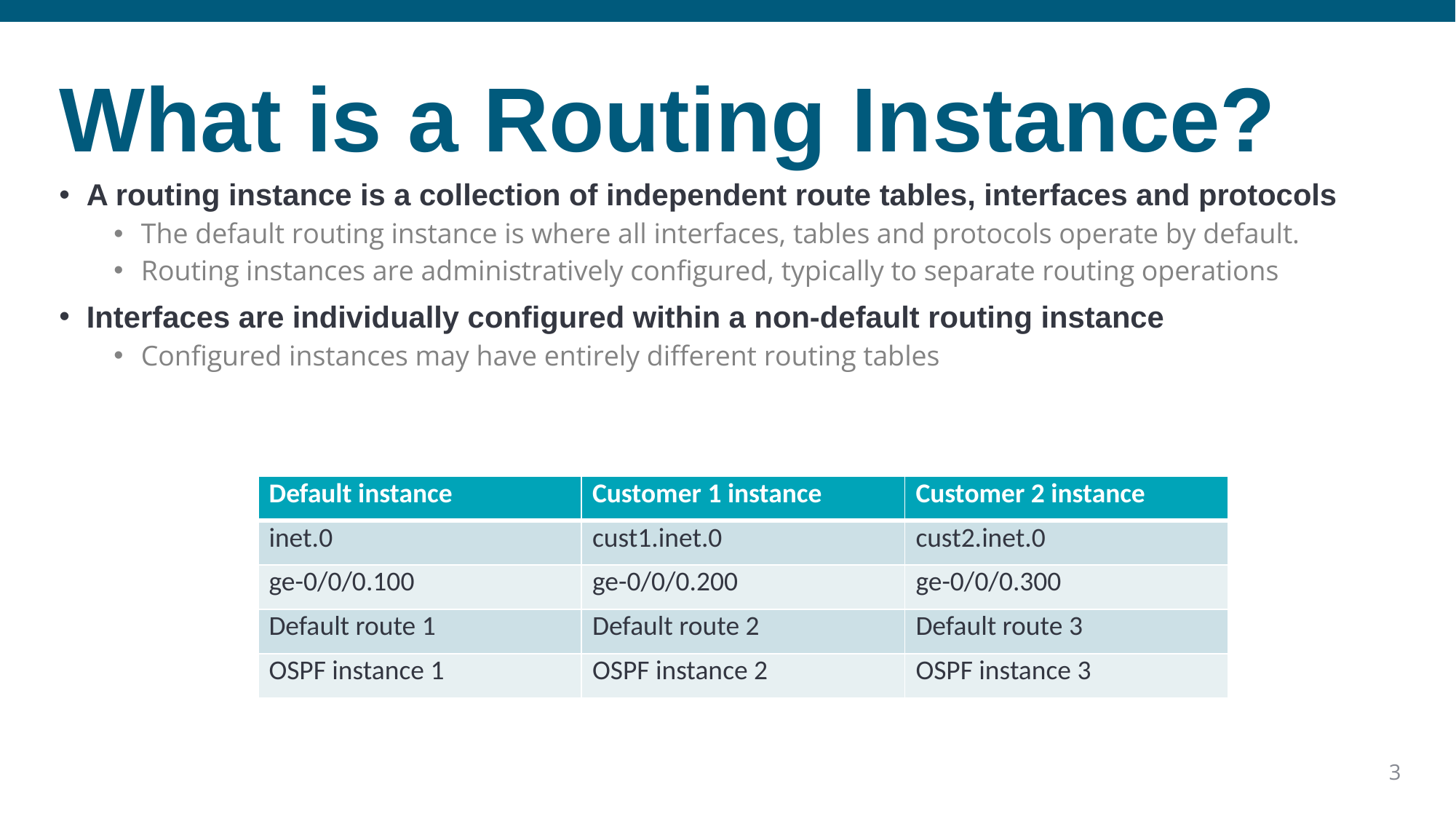

# What is a Routing Instance?
A routing instance is a collection of independent route tables, interfaces and protocols
The default routing instance is where all interfaces, tables and protocols operate by default.
Routing instances are administratively configured, typically to separate routing operations
Interfaces are individually configured within a non-default routing instance
Configured instances may have entirely different routing tables
| Default instance | Customer 1 instance | Customer 2 instance |
| --- | --- | --- |
| inet.0 | cust1.inet.0 | cust2.inet.0 |
| ge-0/0/0.100 | ge-0/0/0.200 | ge-0/0/0.300 |
| Default route 1 | Default route 2 | Default route 3 |
| OSPF instance 1 | OSPF instance 2 | OSPF instance 3 |